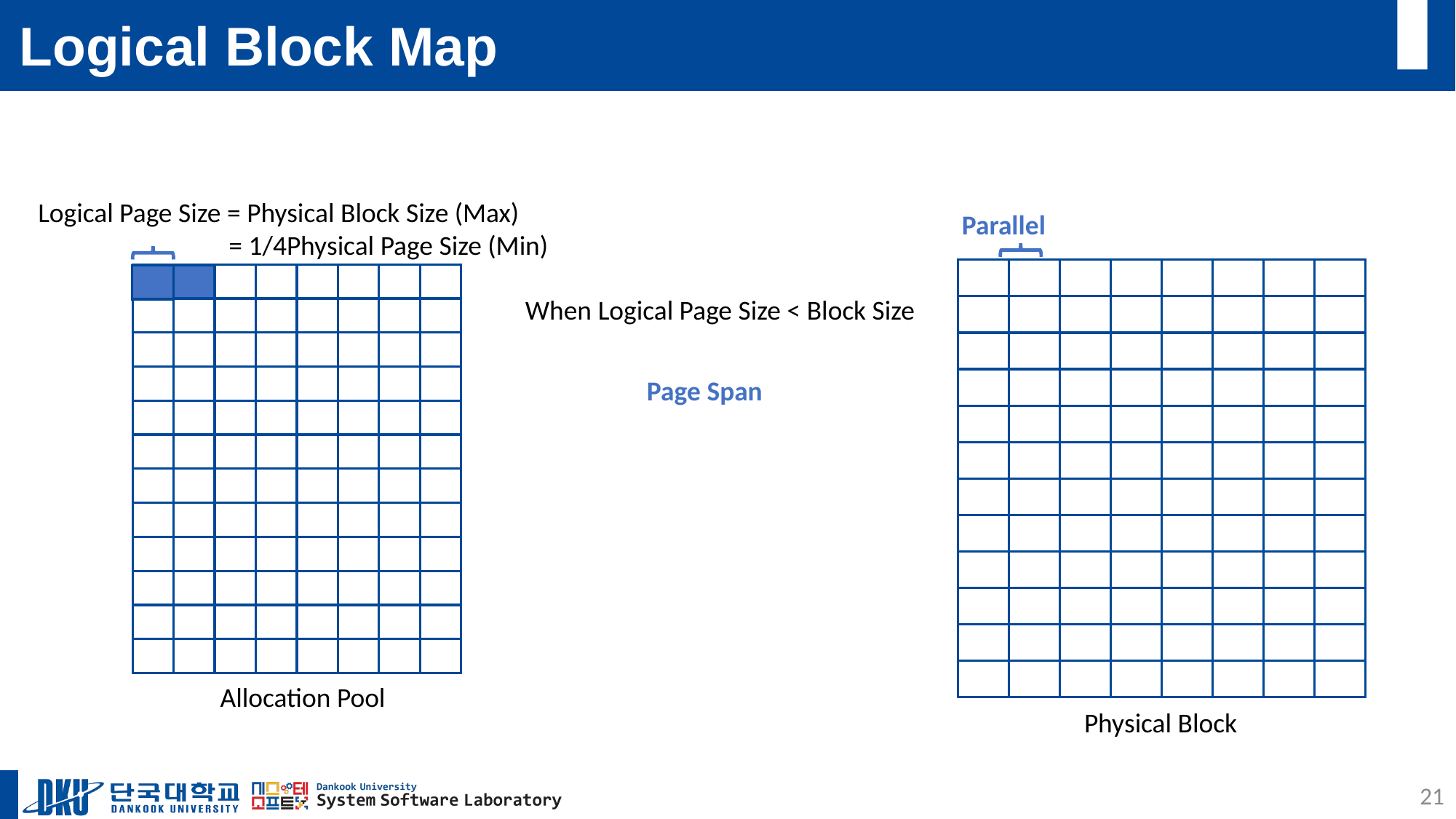

# Logical Block Map
Logical Page Size = Physical Block Size (Max)
	             = 1/4Physical Page Size (Min)

Allocation Pool
Parallel
Page Span

When Logical Page Size < Block Size
Physical Block
21